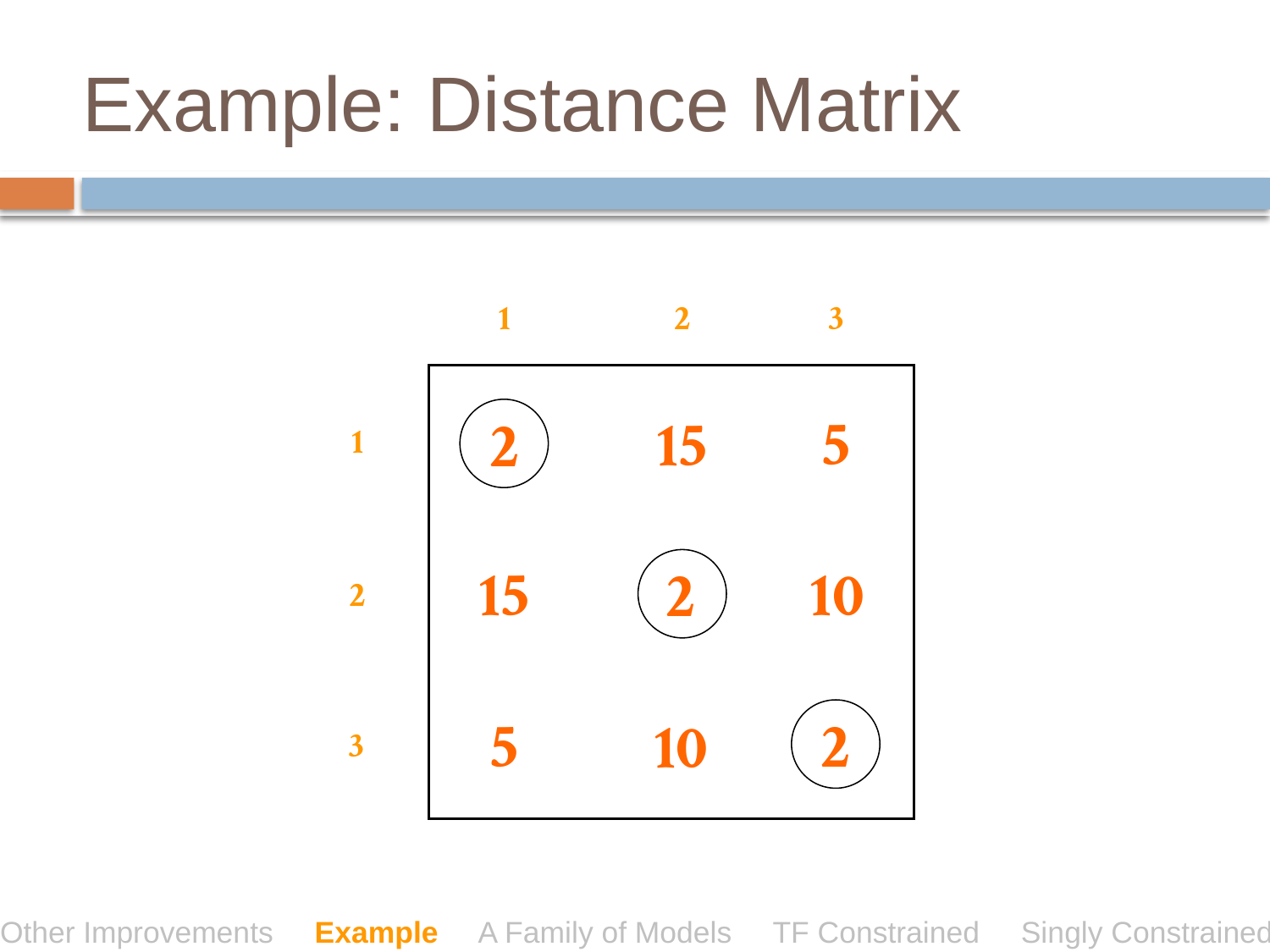

# Example: Distance Matrix
1
2
3

5
15
2

2

2

1
15
10
2
5
10
3
Other Improvements     Example     A Family of Models     TF Constrained     Singly Constrained